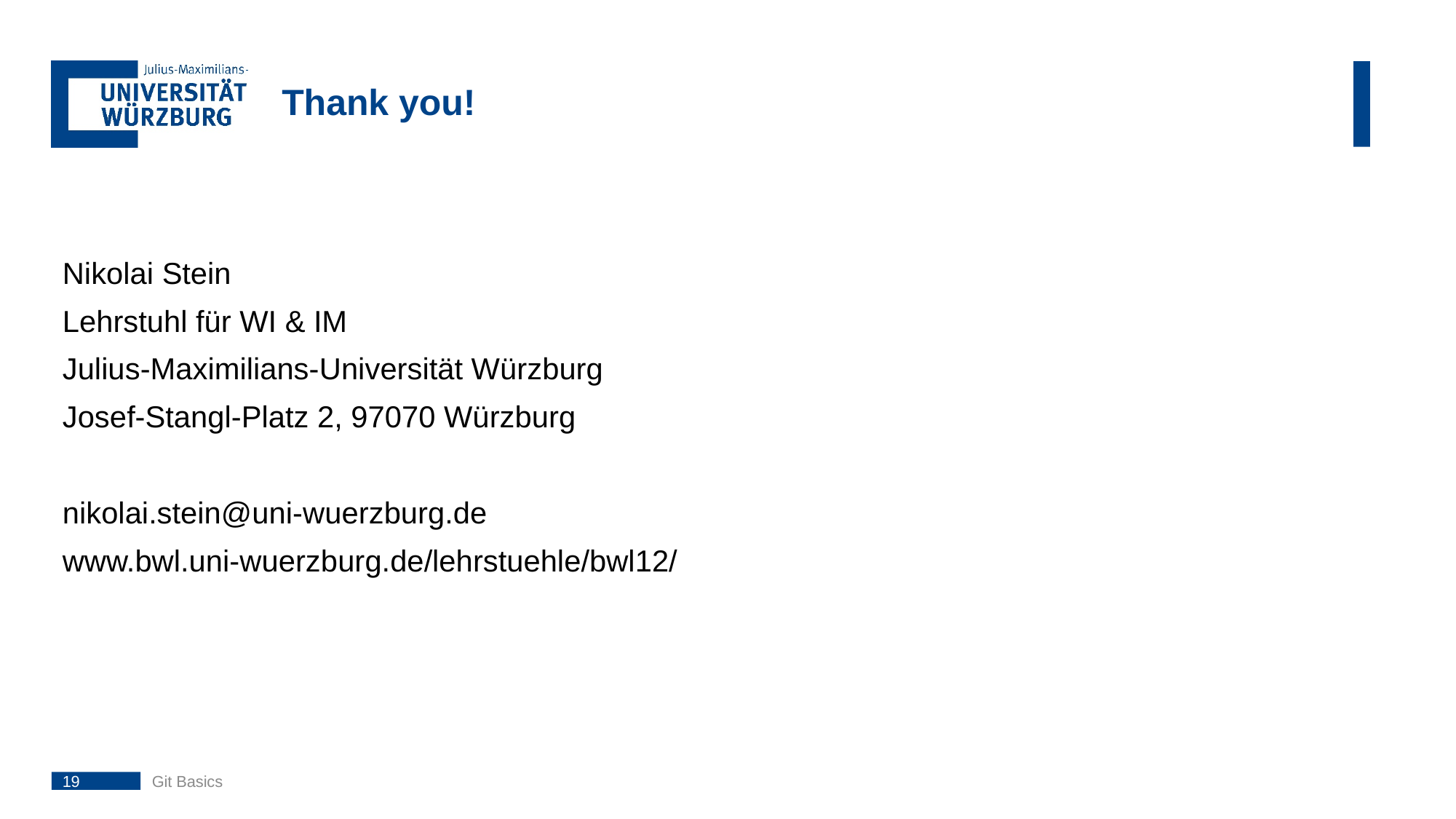

# Thank you!

Nikolai Stein
Lehrstuhl für WI & IM
Julius-Maximilians-Universität Würzburg
Josef-Stangl-Platz 2, 97070 Würzburg

nikolai.stein@uni-wuerzburg.de
www.bwl.uni-wuerzburg.de/lehrstuehle/bwl12/

19
Git Basics